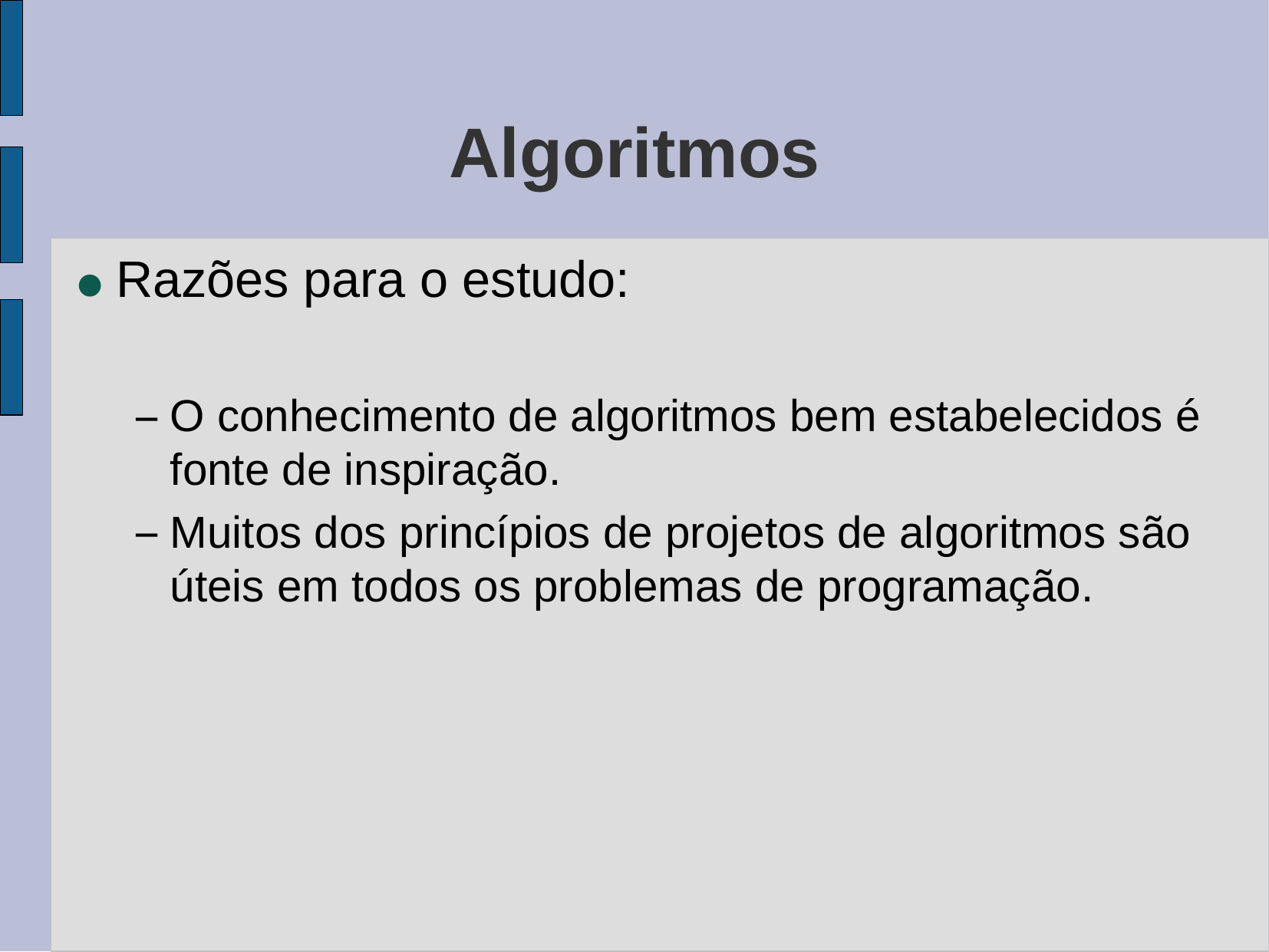

Algoritmos
Razões para o estudo:

O conhecimento de algoritmos bem estabelecidos é fonte de inspiração.
Muitos dos princípios de projetos de algoritmos são úteis em todos os problemas de programação.